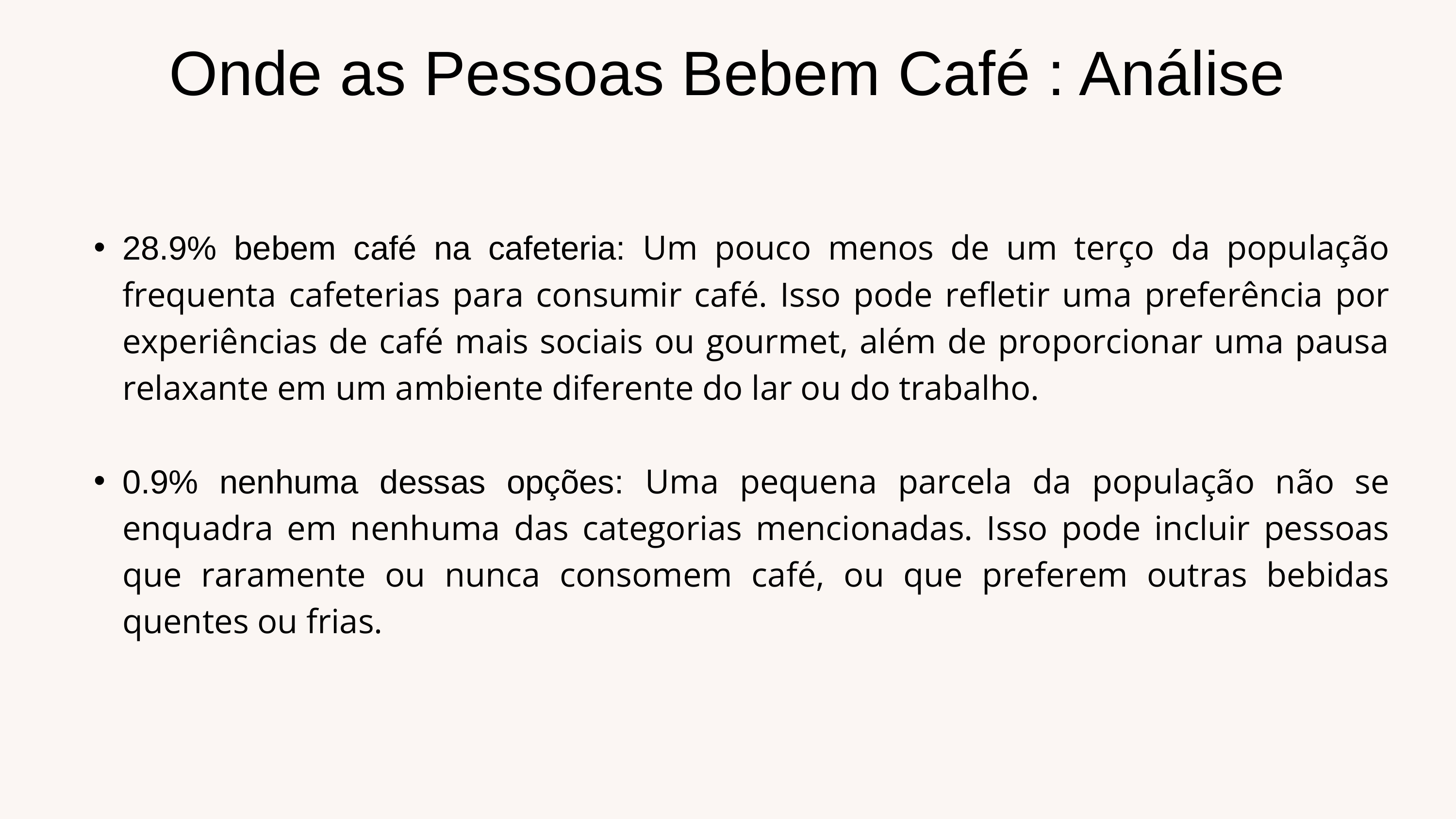

Onde as Pessoas Bebem Café : Análise
28.9% bebem café na cafeteria: Um pouco menos de um terço da população frequenta cafeterias para consumir café. Isso pode refletir uma preferência por experiências de café mais sociais ou gourmet, além de proporcionar uma pausa relaxante em um ambiente diferente do lar ou do trabalho.

0.9% nenhuma dessas opções: Uma pequena parcela da população não se enquadra em nenhuma das categorias mencionadas. Isso pode incluir pessoas que raramente ou nunca consomem café, ou que preferem outras bebidas quentes ou frias.